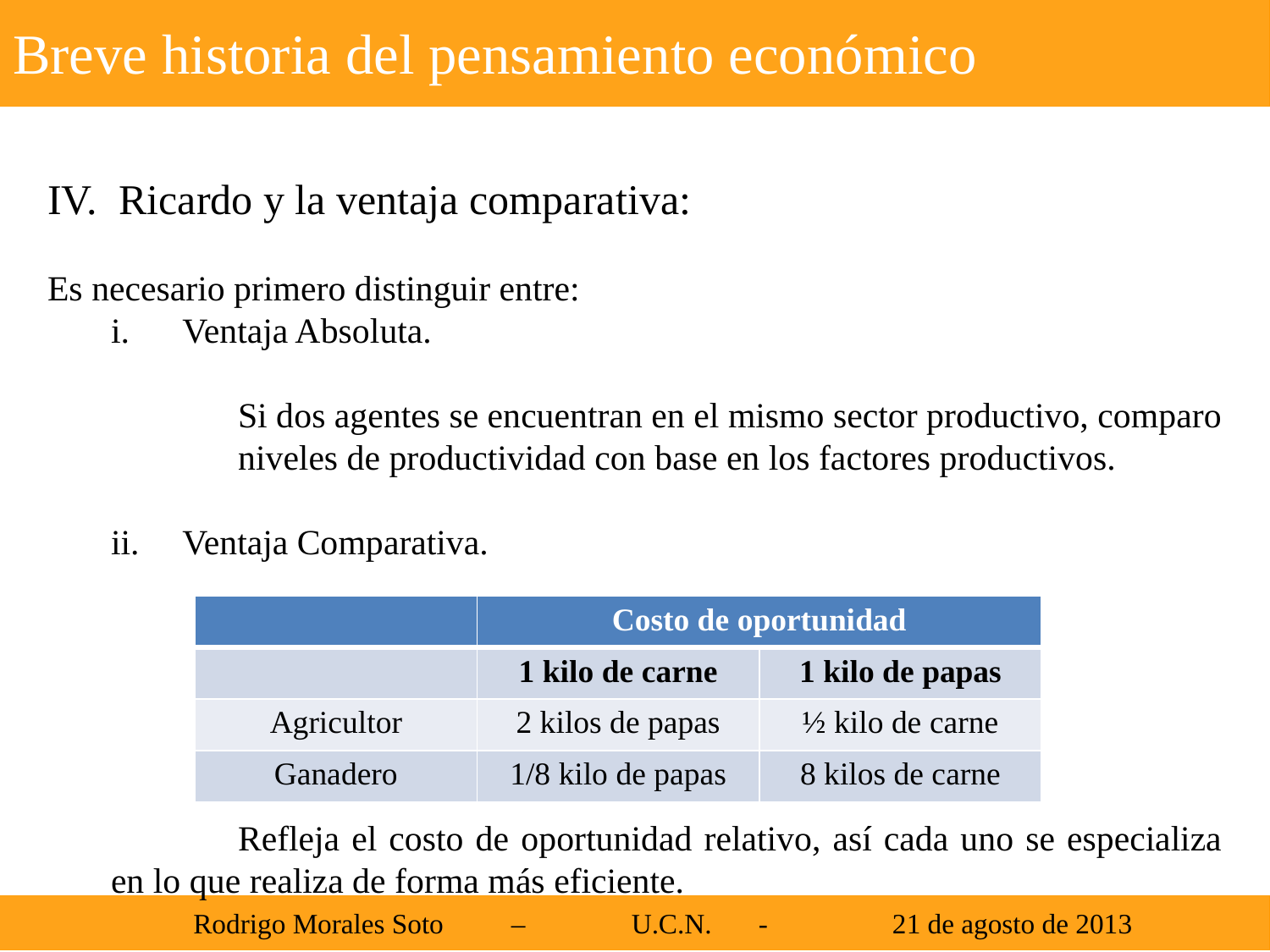

Breve historia del pensamiento económico
Ricardo y la ventaja comparativa:

Es necesario primero distinguir entre:
Ventaja Absoluta.

	Si dos agentes se encuentran en el mismo sector productivo, comparo 	niveles de productividad con base en los factores productivos.

Ventaja Comparativa.

	Refleja el costo de oportunidad relativo, así cada uno se especializa en lo que realiza de forma más eficiente.
|  | Costo de oportunidad |  |
| --- | --- | --- |
|  | 1 kilo de carne | 1 kilo de papas |
| Agricultor | 2 kilos de papas | ½ kilo de carne |
| Ganadero | 1/8 kilo de papas | 8 kilos de carne |
          Rodrigo Morales Soto	 – 	U.C.N. 	-	 21 de agosto de 2013